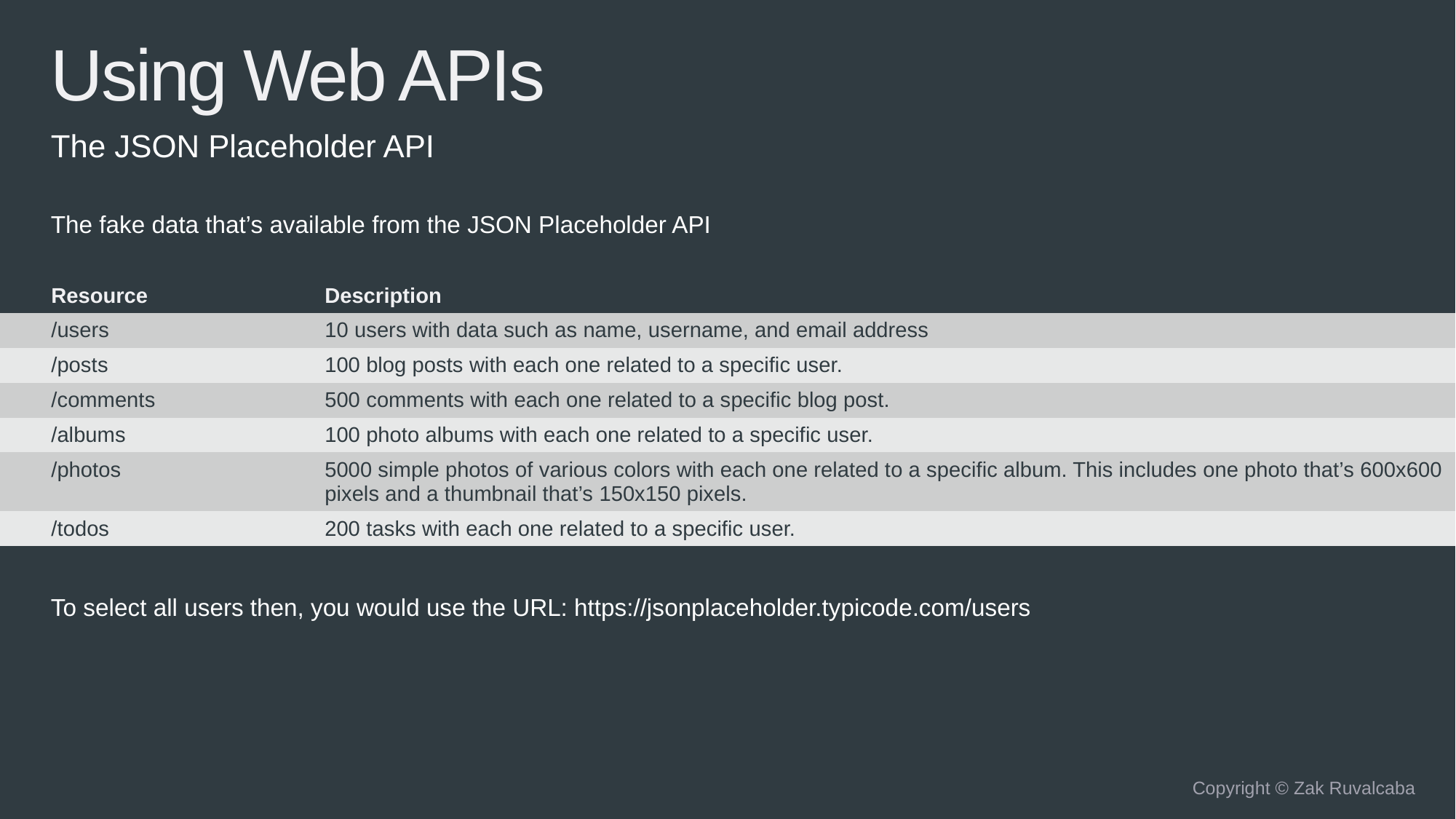

# Using Web APIs
The JSON Placeholder API
The fake data that’s available from the JSON Placeholder API

To select all users then, you would use the URL: https://jsonplaceholder.typicode.com/users
| Resource | Description |
| --- | --- |
| /users | 10 users with data such as name, username, and email address |
| /posts | 100 blog posts with each one related to a specific user. |
| /comments | 500 comments with each one related to a specific blog post. |
| /albums | 100 photo albums with each one related to a specific user. |
| /photos | 5000 simple photos of various colors with each one related to a specific album. This includes one photo that’s 600x600 pixels and a thumbnail that’s 150x150 pixels. |
| /todos | 200 tasks with each one related to a specific user. |